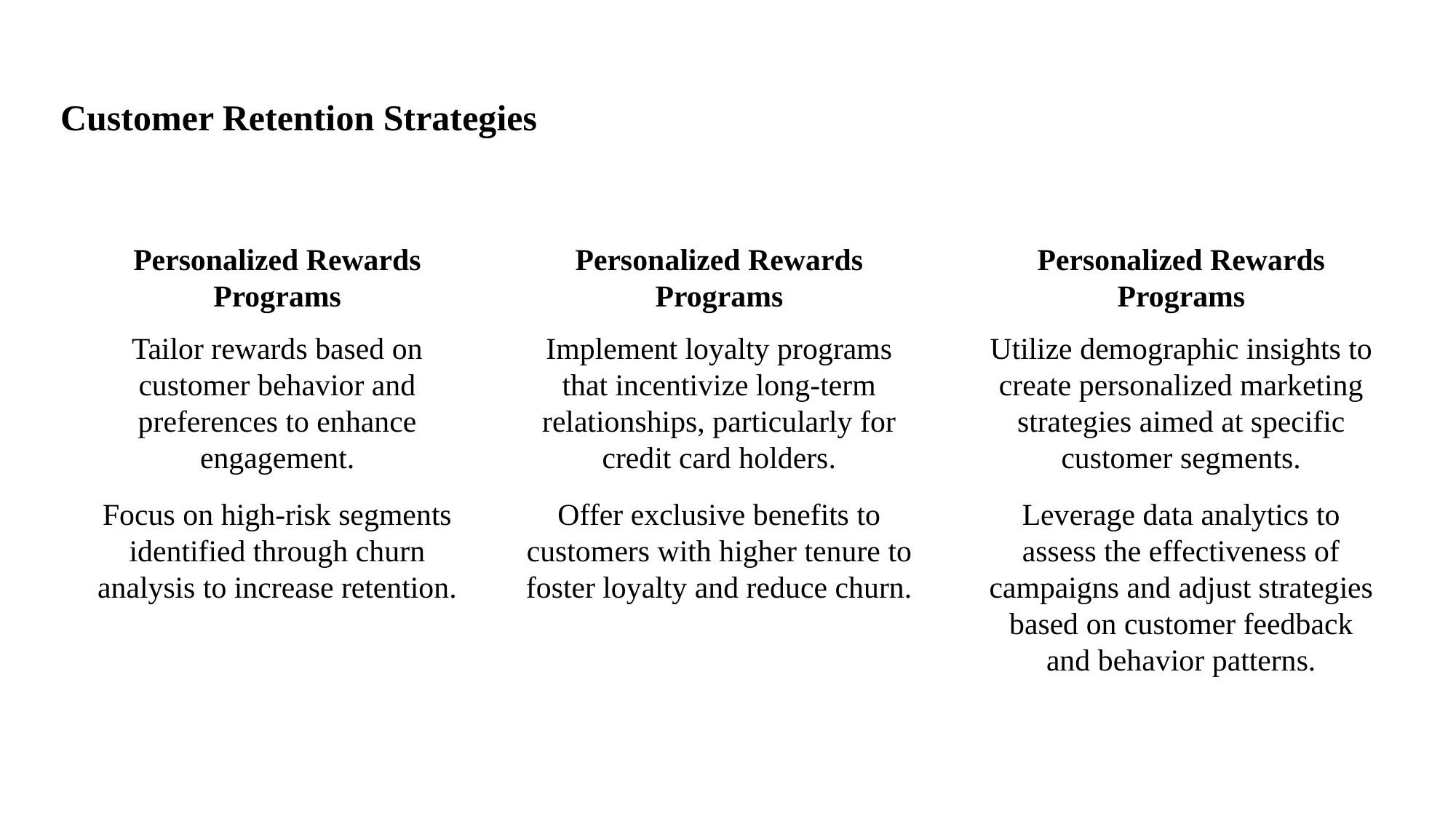

# Customer Retention Strategies
Personalized Rewards Programs
Personalized Rewards Programs
Personalized Rewards Programs
Tailor rewards based on customer behavior and preferences to enhance engagement.
Focus on high-risk segments identified through churn analysis to increase retention.
Utilize demographic insights to create personalized marketing strategies aimed at specific customer segments.
Leverage data analytics to assess the effectiveness of campaigns and adjust strategies based on customer feedback and behavior patterns.
Implement loyalty programs that incentivize long-term relationships, particularly for credit card holders.
Offer exclusive benefits to customers with higher tenure to foster loyalty and reduce churn.